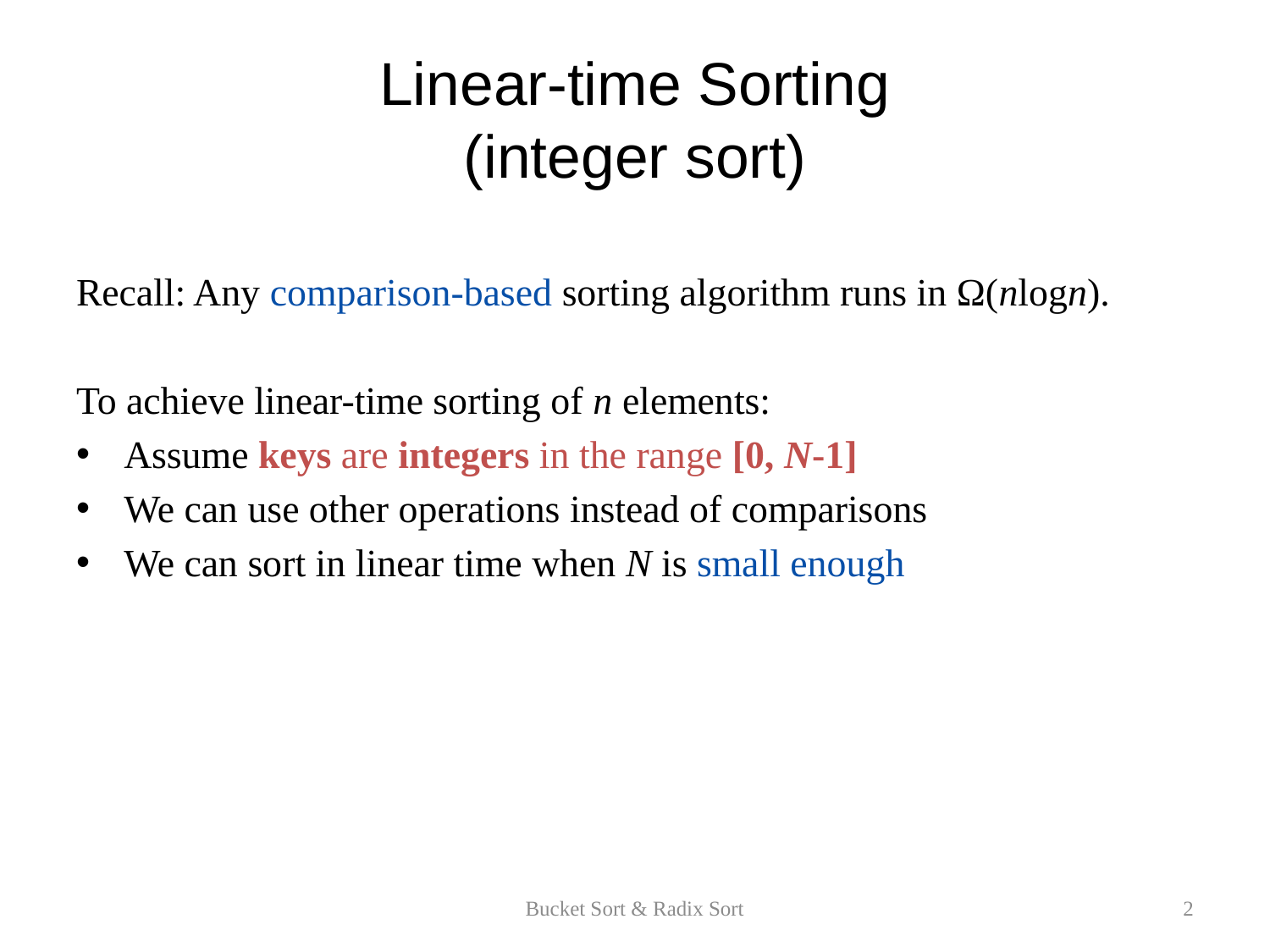

# Linear-time Sorting (integer sort)
Recall: Any comparison-based sorting algorithm runs in Ω(nlogn).

To achieve linear-time sorting of n elements:
Assume keys are integers in the range [0, N-1]
We can use other operations instead of comparisons
We can sort in linear time when N is small enough

Bucket Sort & Radix Sort
2